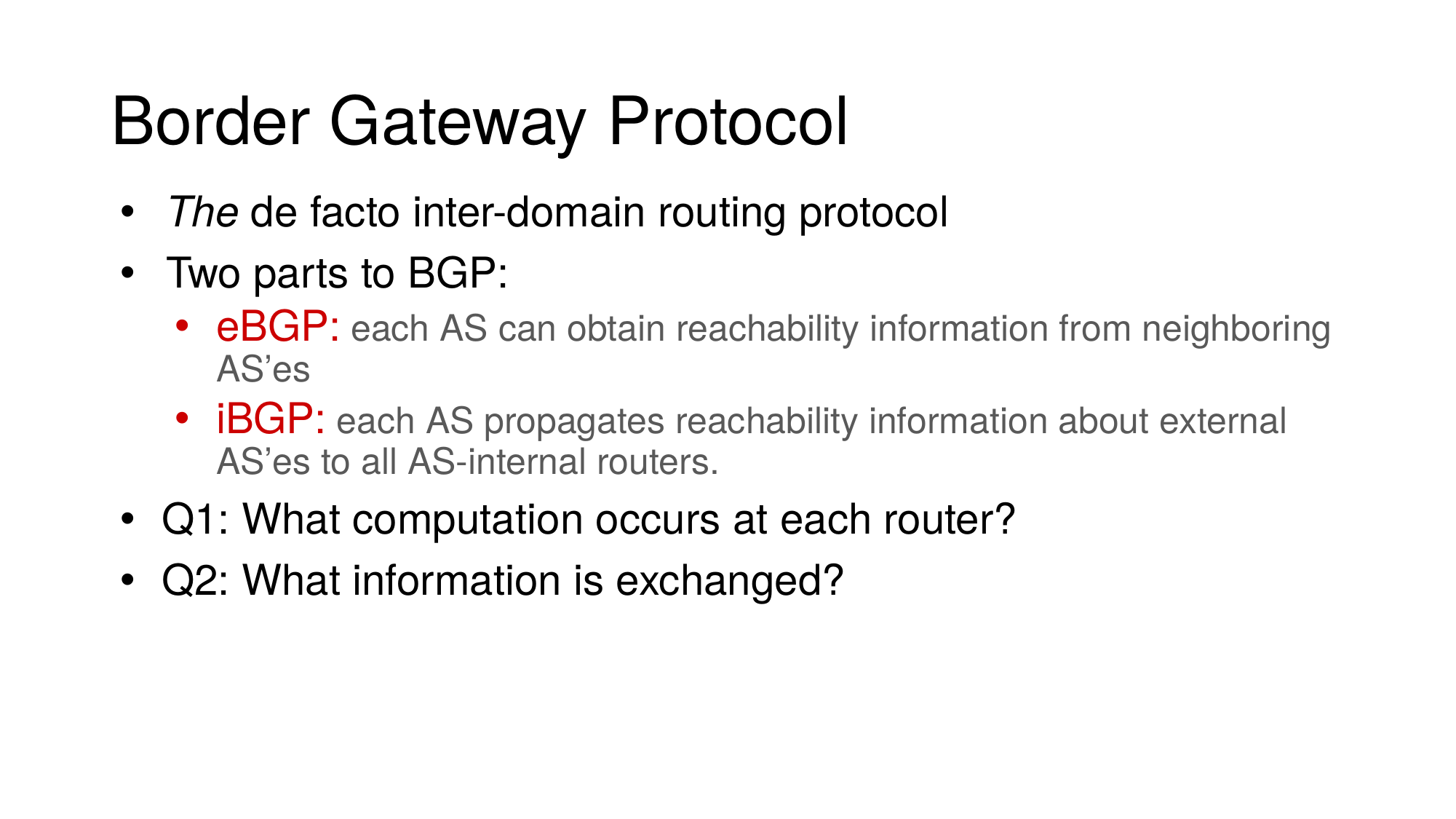

# Border Gateway Protocol
The de facto inter-domain routing protocol
Two parts to BGP:
eBGP: each AS can obtain reachability information from neighboring AS’es
iBGP: each AS propagates reachability information about external AS’es to all AS-internal routers.
Q1: What computation occurs at each router?
Q2: What information is exchanged?